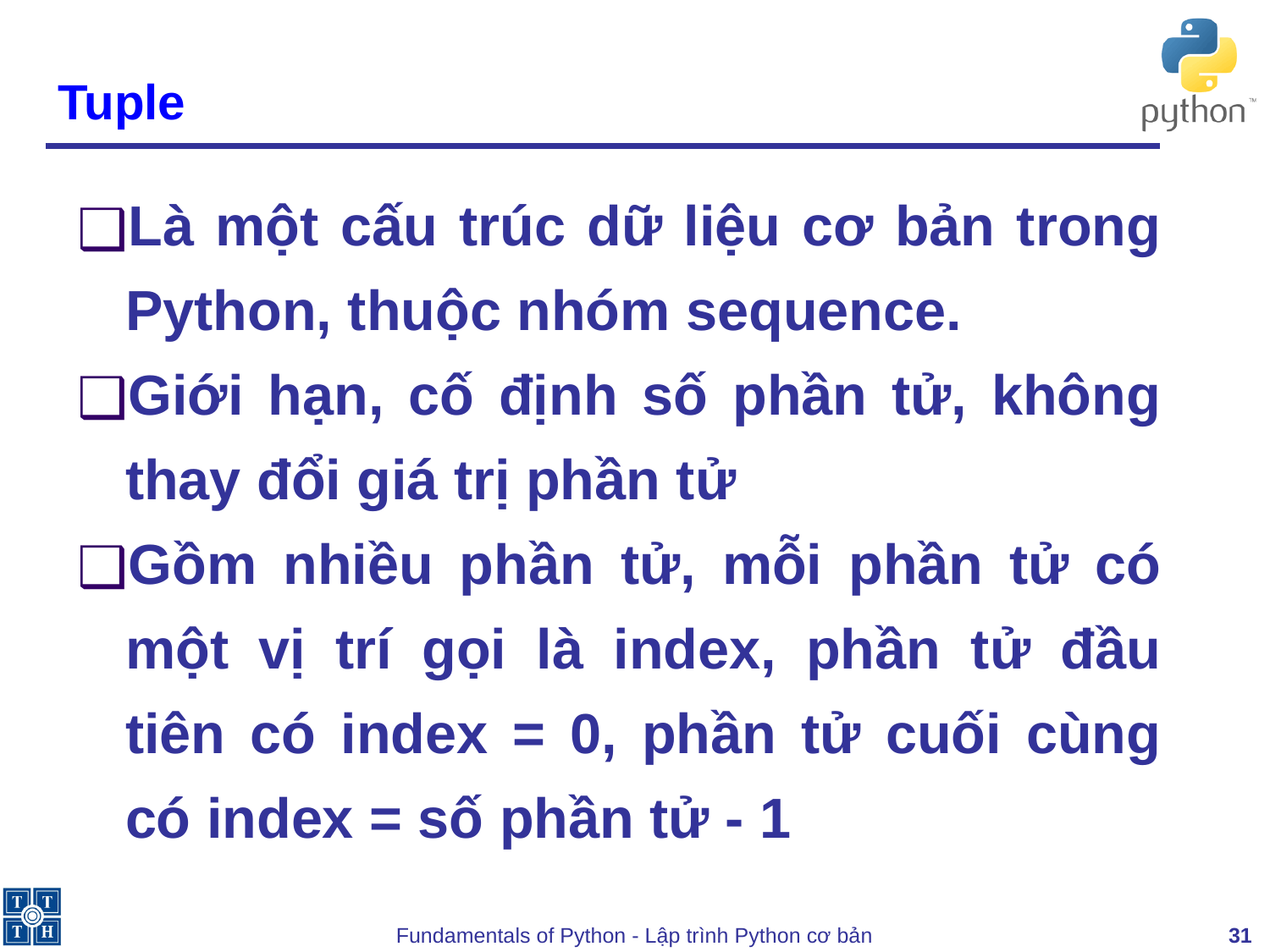

# Tuple
Là một cấu trúc dữ liệu cơ bản trong Python, thuộc nhóm sequence.
Giới hạn, cố định số phần tử, không thay đổi giá trị phần tử
Gồm nhiều phần tử, mỗi phần tử có một vị trí gọi là index, phần tử đầu tiên có index = 0, phần tử cuối cùng có index = số phần tử - 1
31